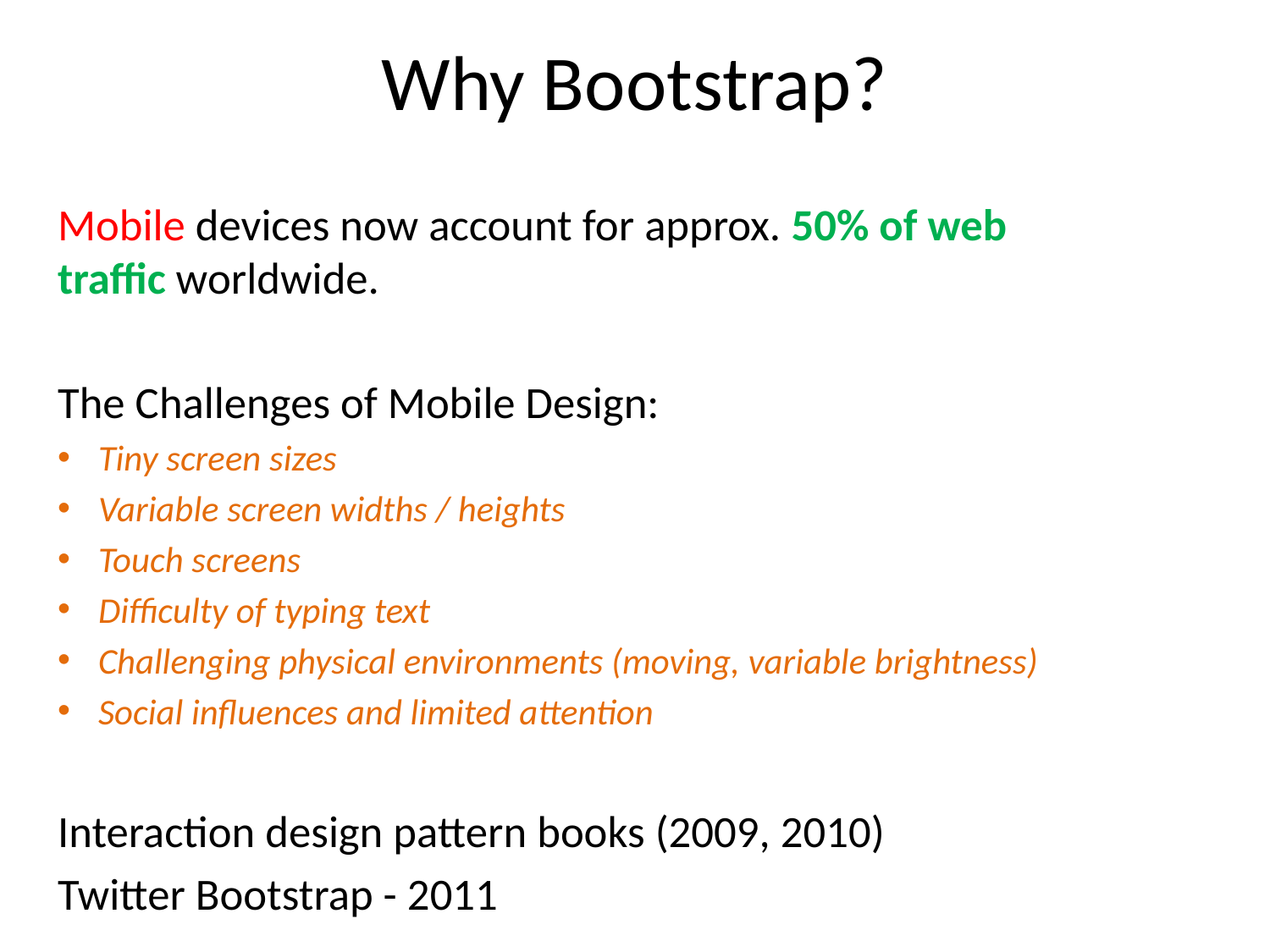

# Why Bootstrap?
Mobile devices now account for approx. 50% of web traffic worldwide.

The Challenges of Mobile Design:
Tiny screen sizes
Variable screen widths / heights
Touch screens
Difficulty of typing text
Challenging physical environments (moving, variable brightness)
Social influences and limited attention

Interaction design pattern books (2009, 2010)
Twitter Bootstrap - 2011